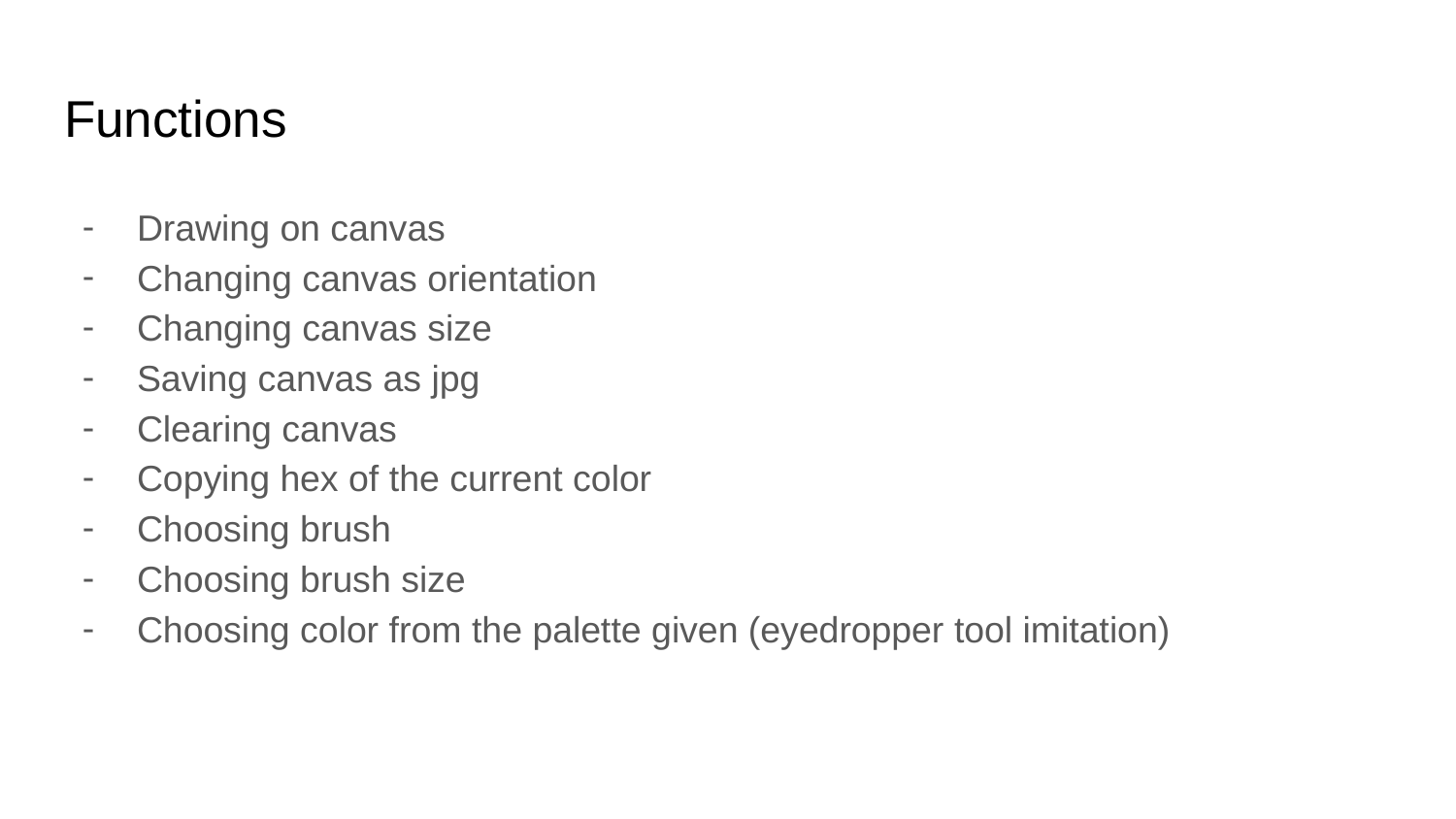

# Functions
Drawing on canvas
Changing canvas orientation
Changing canvas size
Saving canvas as jpg
Clearing canvas
Copying hex of the current color
Choosing brush
Choosing brush size
Choosing color from the palette given (eyedropper tool imitation)